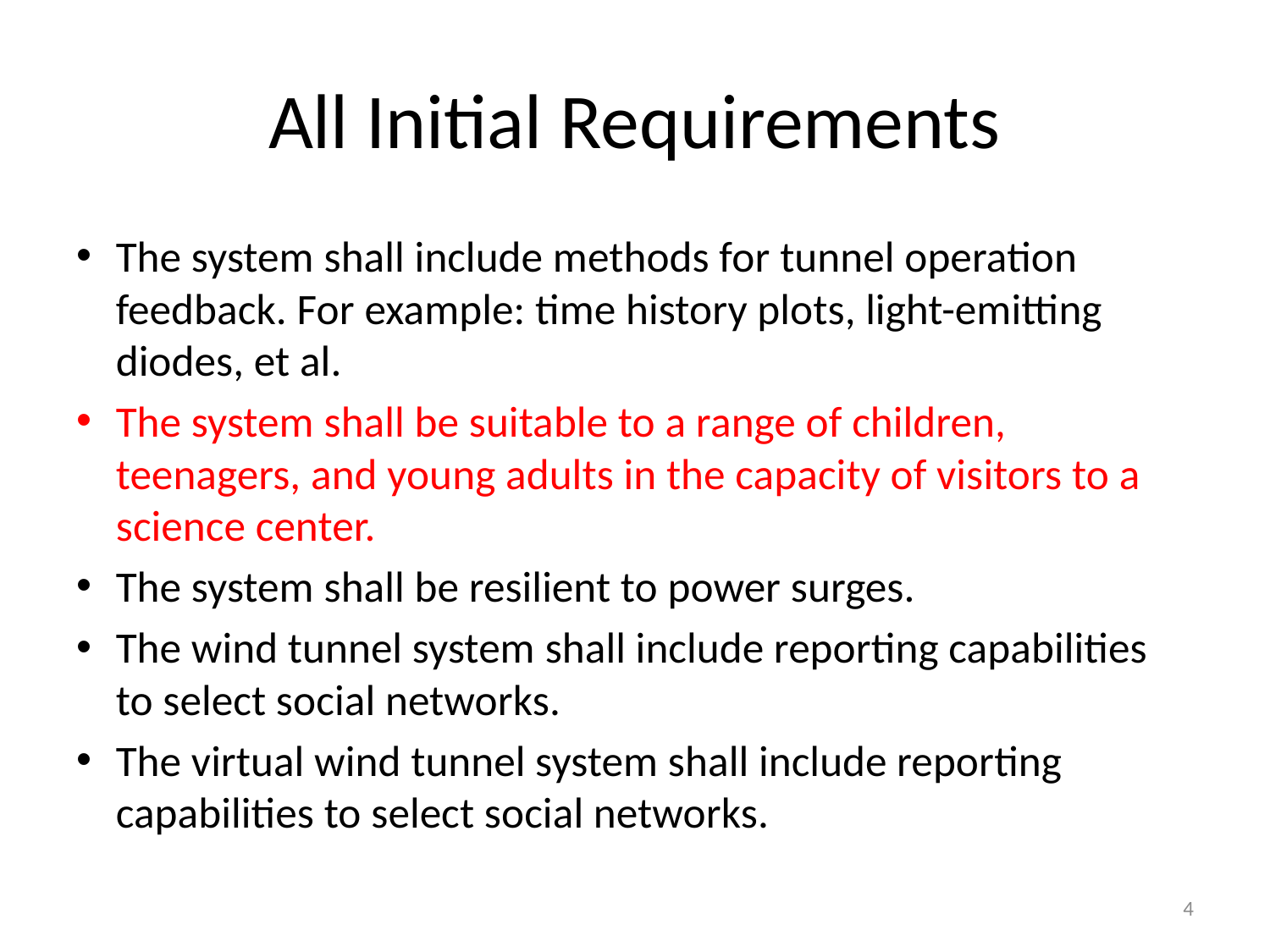

# All Initial Requirements
The system shall include methods for tunnel operation feedback. For example: time history plots, light-emitting diodes, et al.
The system shall be suitable to a range of children, teenagers, and young adults in the capacity of visitors to a science center.
The system shall be resilient to power surges.
The wind tunnel system shall include reporting capabilities to select social networks.
The virtual wind tunnel system shall include reporting capabilities to select social networks.
4